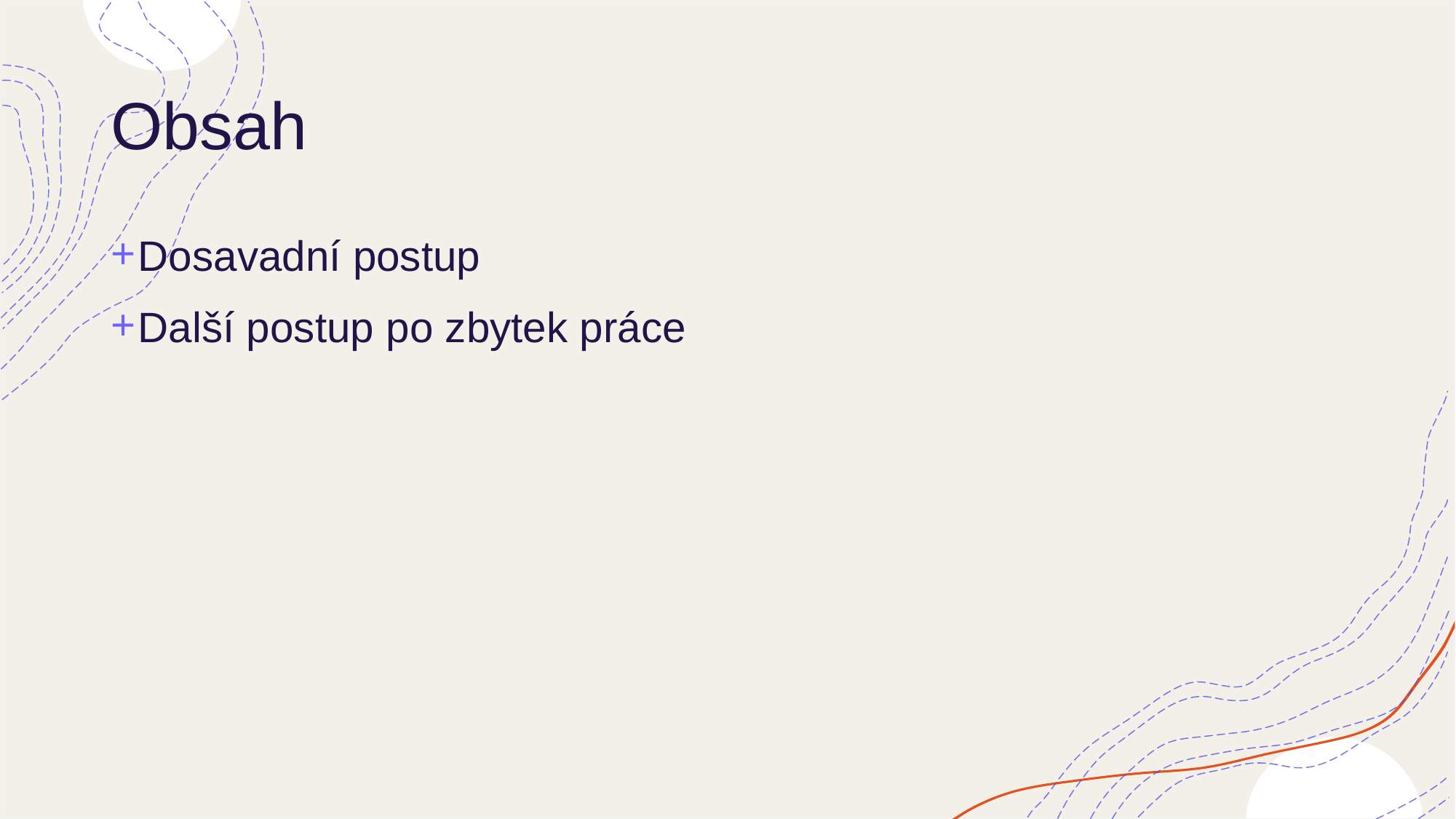

# Obsah
Dosavadní postup
Další postup po zbytek práce